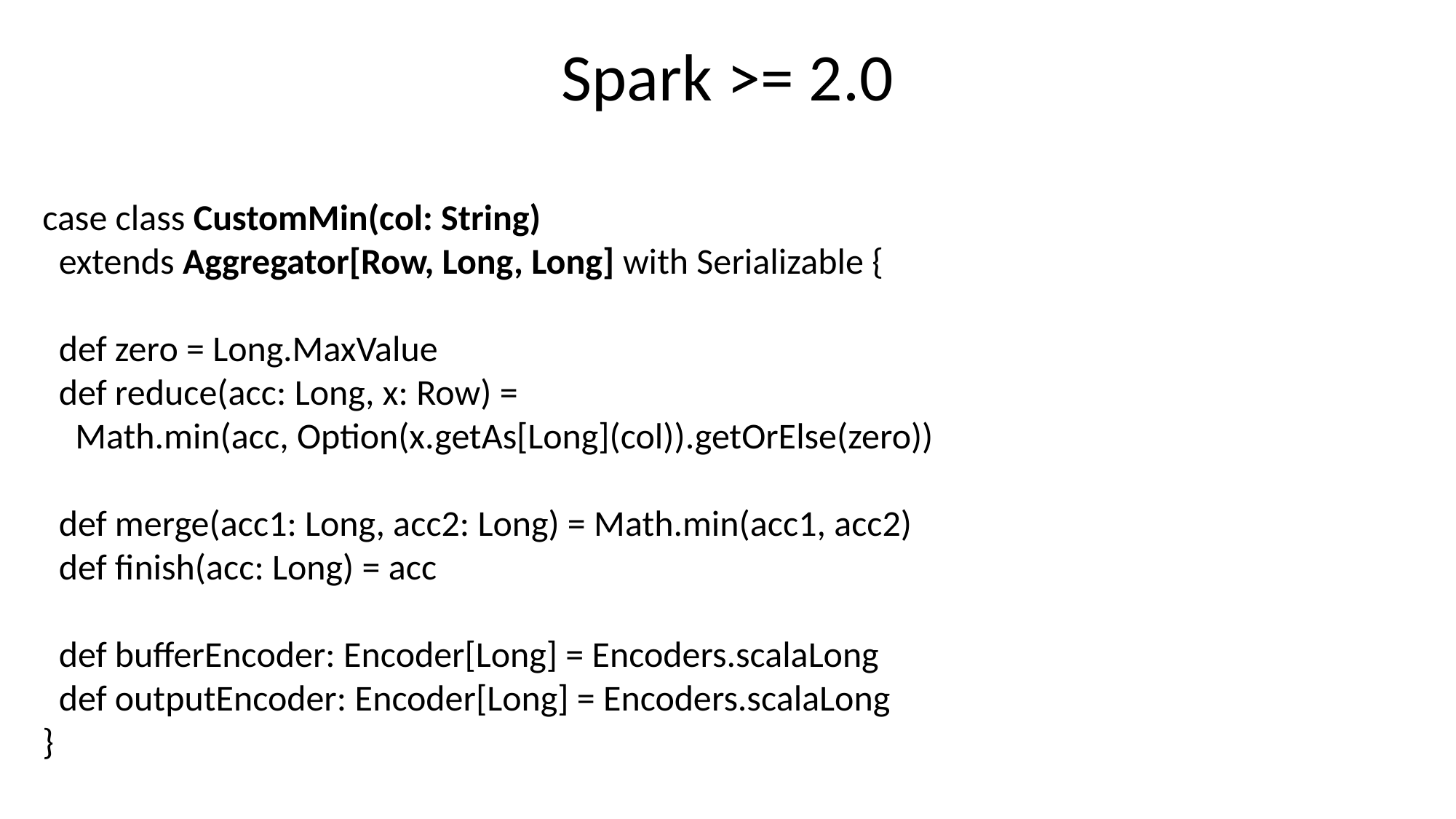

# Spark >= 2.0
case class CustomMin(col: String)
  extends Aggregator[Row, Long, Long] with Serializable {

  def zero = Long.MaxValue
  def reduce(acc: Long, x: Row) =
    Math.min(acc, Option(x.getAs[Long](col)).getOrElse(zero))

  def merge(acc1: Long, acc2: Long) = Math.min(acc1, acc2)
  def finish(acc: Long) = acc

  def bufferEncoder: Encoder[Long] = Encoders.scalaLong
  def outputEncoder: Encoder[Long] = Encoders.scalaLong
}